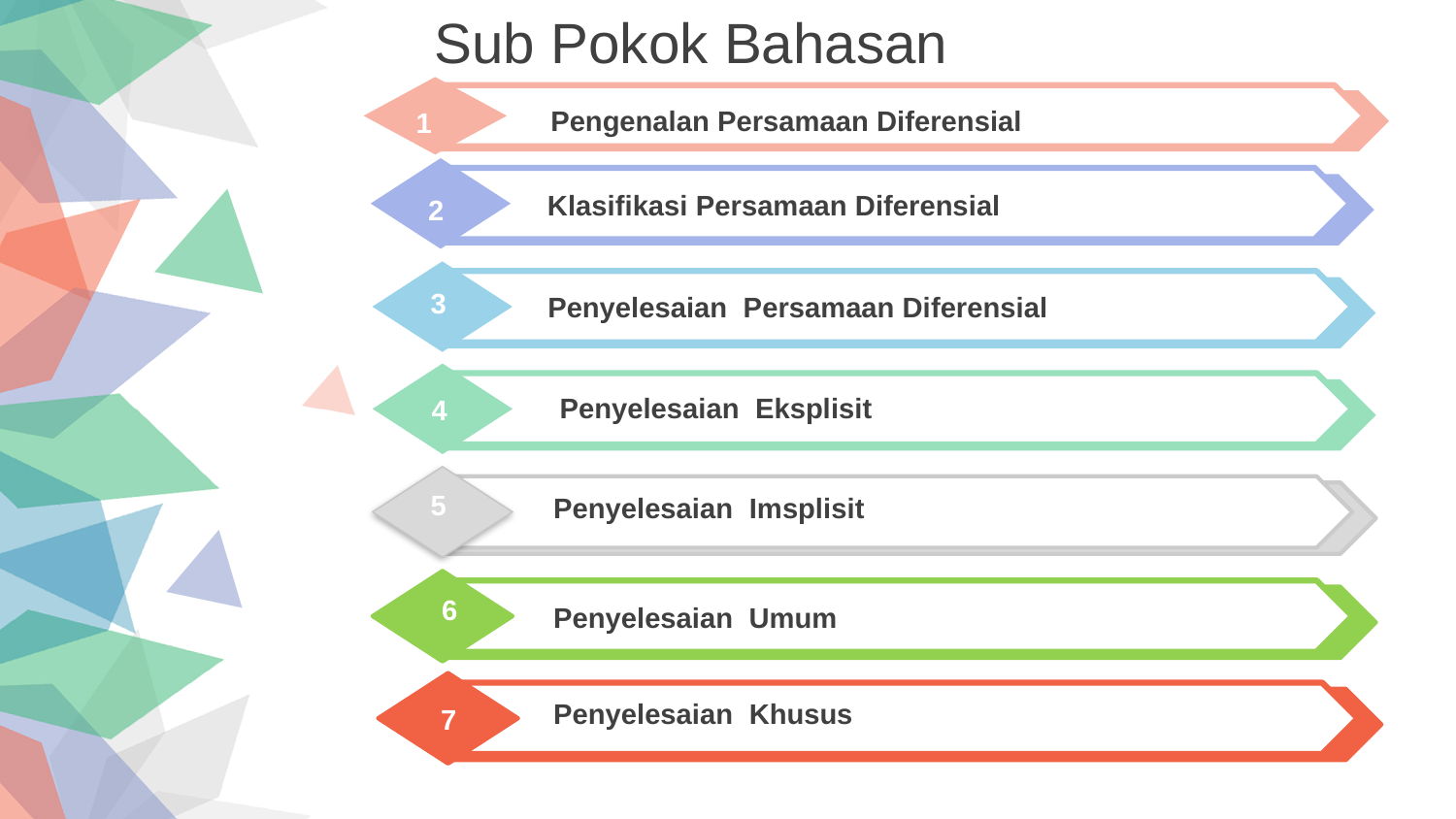

Sub Pokok Bahasan

Pengenalan Persamaan Diferensial
1

Klasifikasi Persamaan Diferensial
2

3
Penyelesaian  Persamaan Diferensial

Penyelesaian  Eksplisit
4

5
Penyelesaian  Imsplisit

6
Penyelesaian  Umum

Penyelesaian  Khusus
7